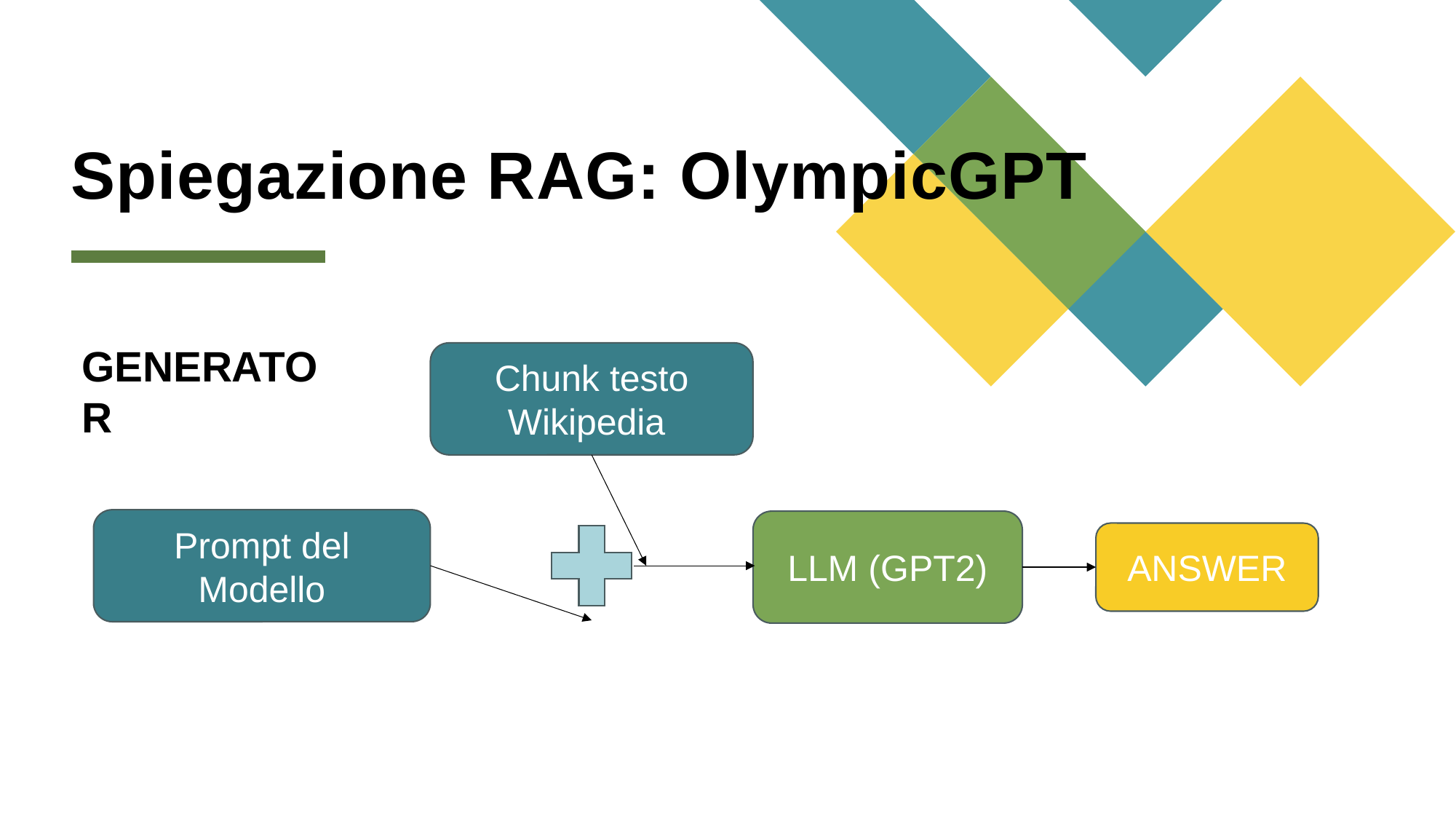

# Spiegazione RAG: OlympicGPT
GENERATOR
Chunk testo Wikipedia
Prompt del Modello

LLM (GPT2)
ANSWER